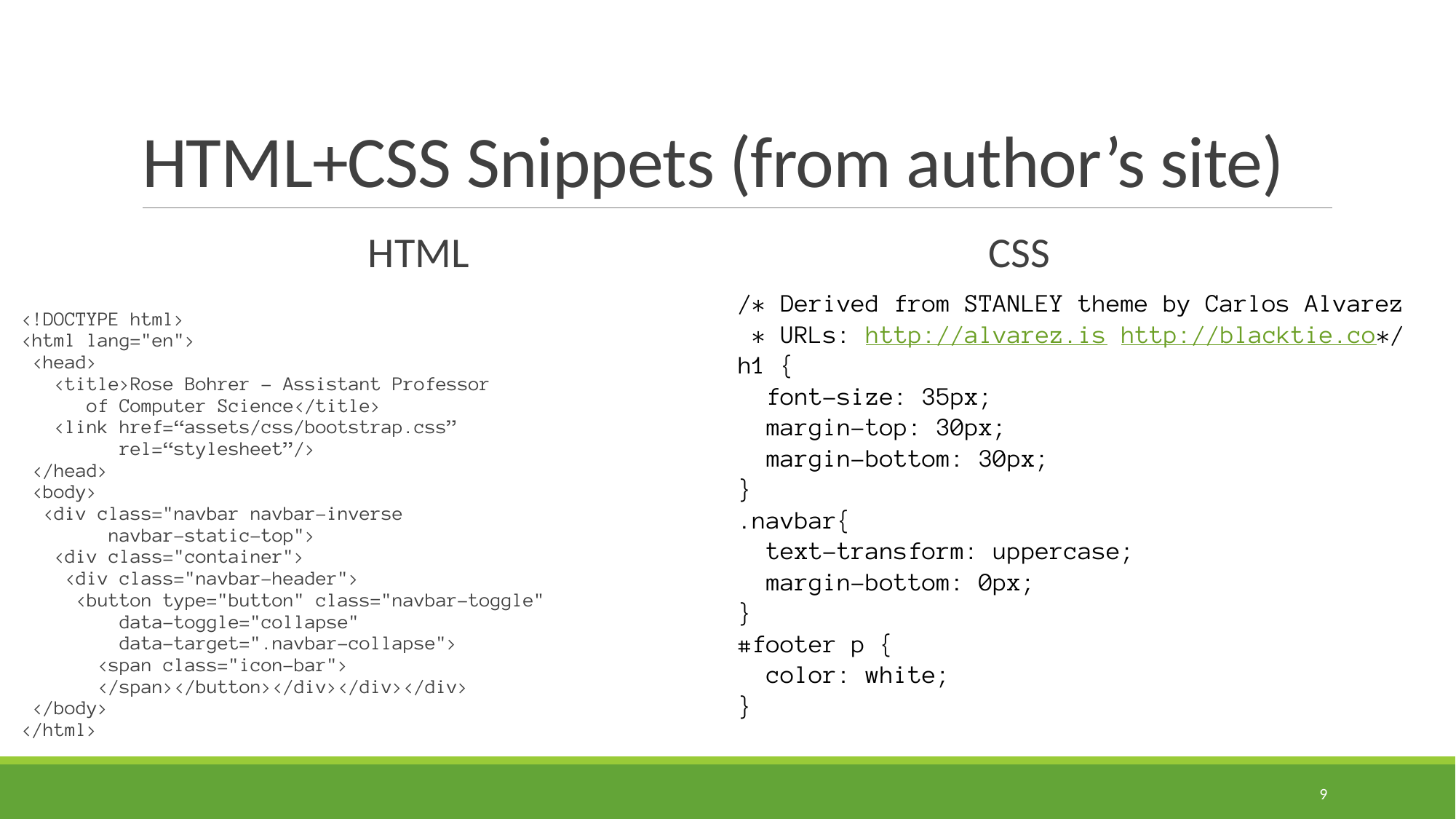

# HTML+CSS Snippets (from author’s site)
HTML
CSS
/* Derived from STANLEY theme by Carlos Alvarez
 * URLs: http://alvarez.is http://blacktie.co*/
h1 {
  font-size: 35px;
  margin-top: 30px;
  margin-bottom: 30px;
}
.navbar{
  text-transform: uppercase;
  margin-bottom: 0px;
}
#footer p {
  color: white;
}
<!DOCTYPE html>
<html lang="en">
 <head>
   <title>Rose Bohrer - Assistant Professor
      of Computer Science</title>
   <link href=“assets/css/bootstrap.css”
         rel=“stylesheet”/>
 </head>
 <body>
  <div class="navbar navbar-inverse
        navbar-static-top">
   <div class="container">
    <div class="navbar-header">
     <button type="button" class="navbar-toggle"
         data-toggle="collapse"
         data-target=".navbar-collapse">
       <span class="icon-bar">
       </span></button></div></div></div>
 </body>
</html>

9